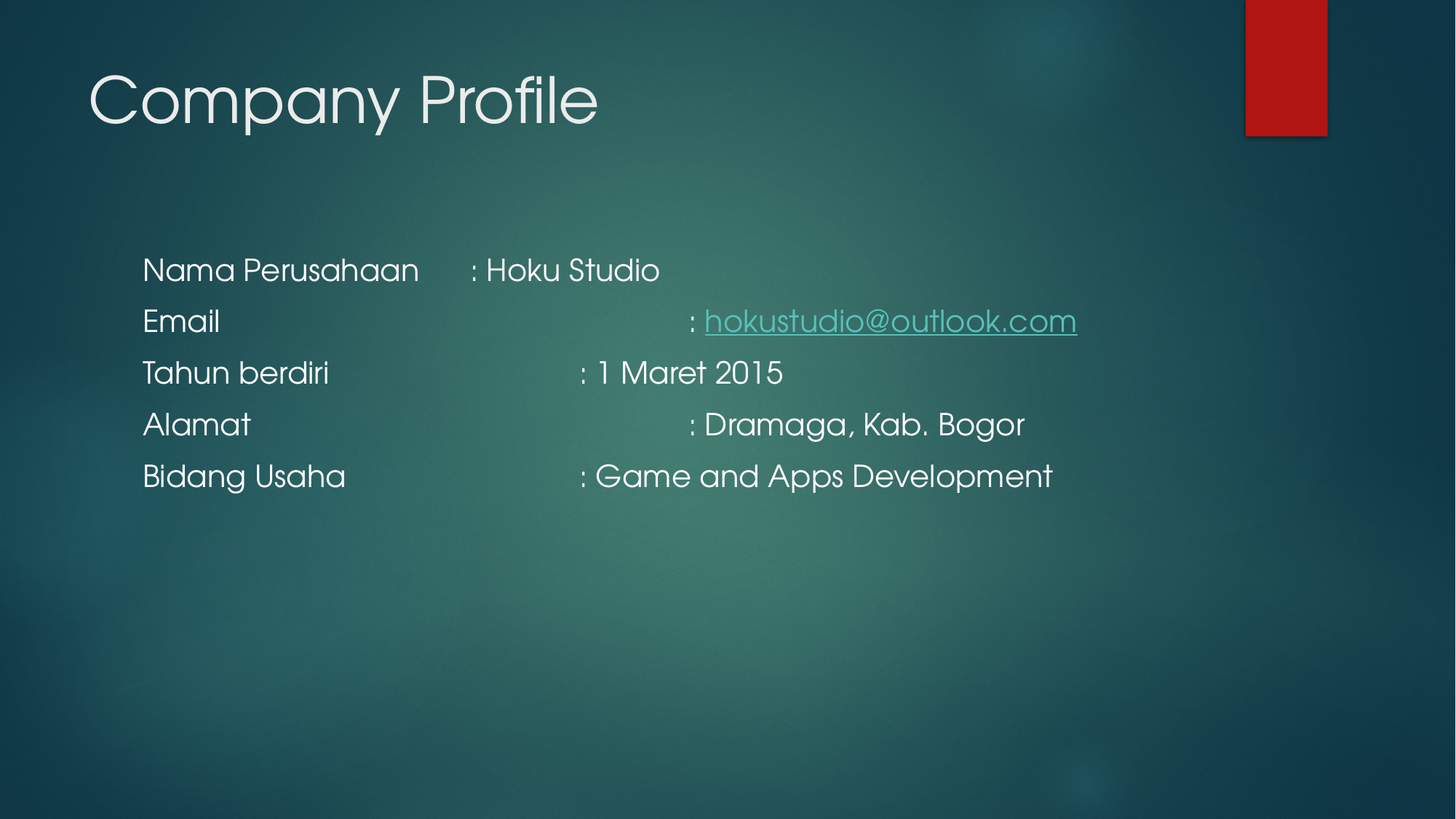

# Company Profile
Nama Perusahaan	: Hoku Studio
Email					: hokustudio@outlook.com
Tahun berdiri			: 1 Maret 2015
Alamat					: Dramaga, Kab. Bogor
Bidang Usaha			: Game and Apps Development